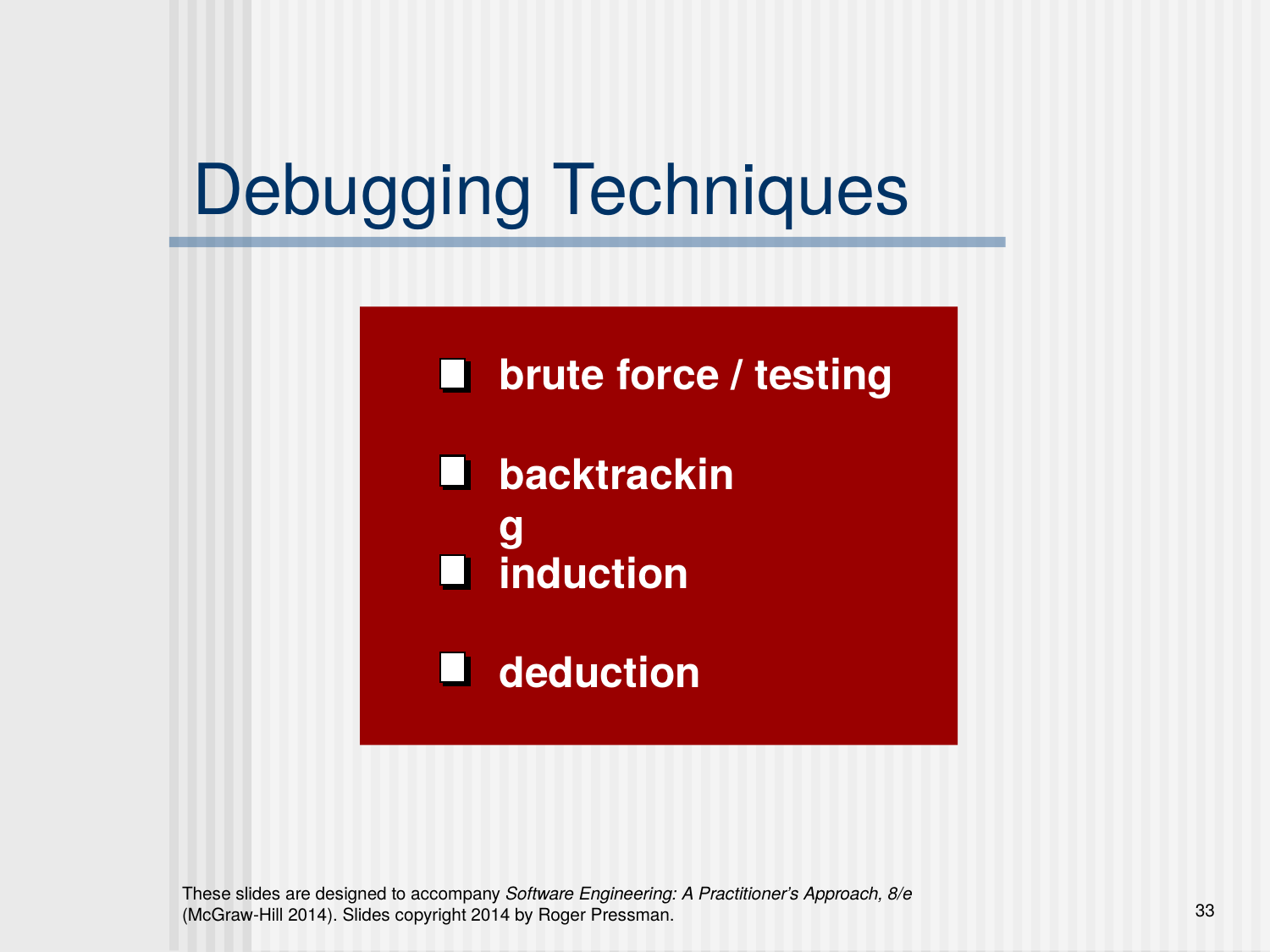

# Debugging Techniques

brute force / testing

backtracking

induction

deduction

These slides are designed to accompany Software Engineering: A Practitioner’s Approach, 8/e (McGraw-Hill 2014). Slides copyright 2014 by Roger Pressman.
33